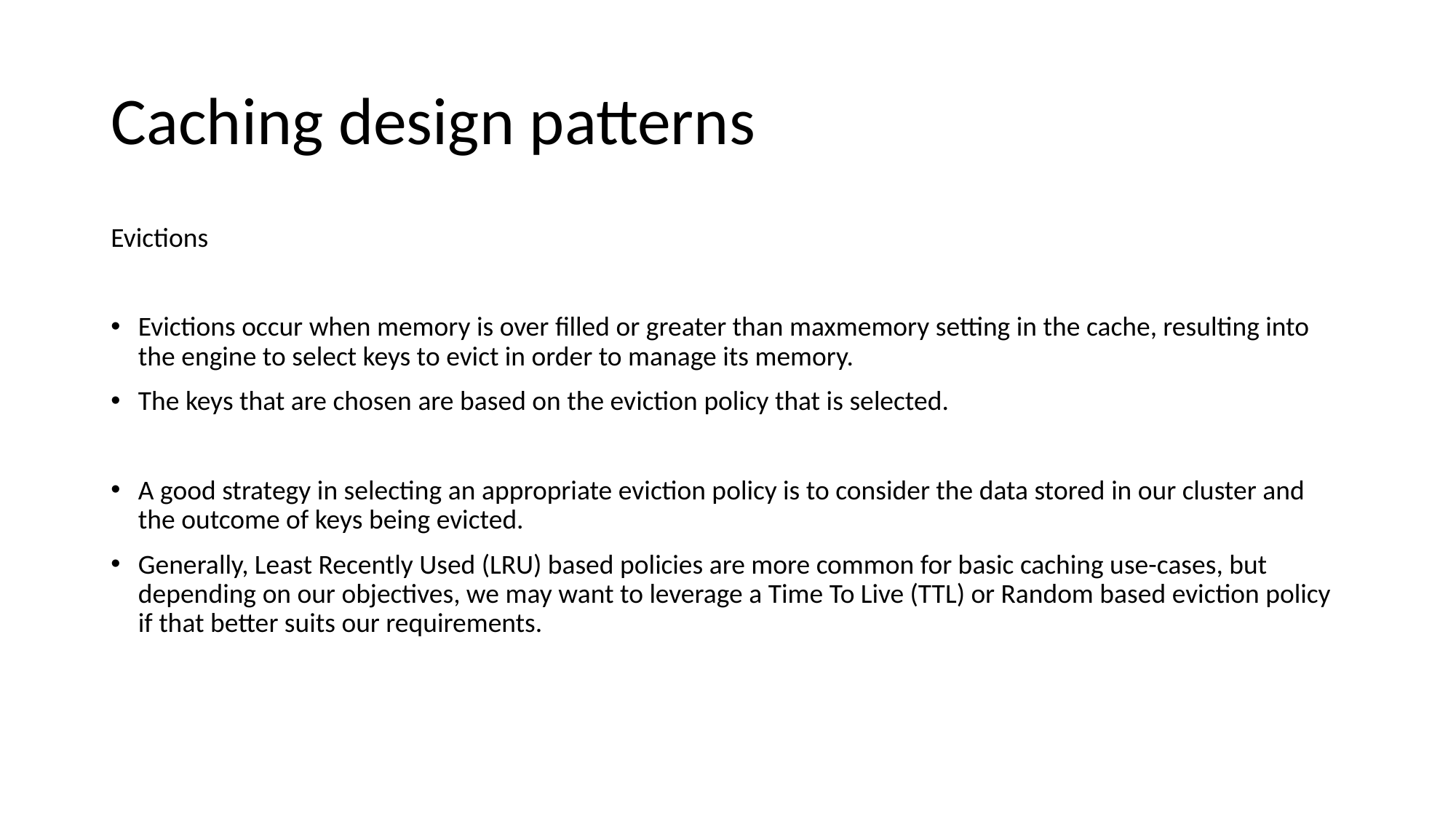

# Caching design patterns
Evictions

Evictions occur when memory is over filled or greater than maxmemory setting in the cache, resulting into the engine to select keys to evict in order to manage its memory.
The keys that are chosen are based on the eviction policy that is selected.

A good strategy in selecting an appropriate eviction policy is to consider the data stored in our cluster and the outcome of keys being evicted.
Generally, Least Recently Used (LRU) based policies are more common for basic caching use-cases, but depending on our objectives, we may want to leverage a Time To Live (TTL) or Random based eviction policy if that better suits our requirements.